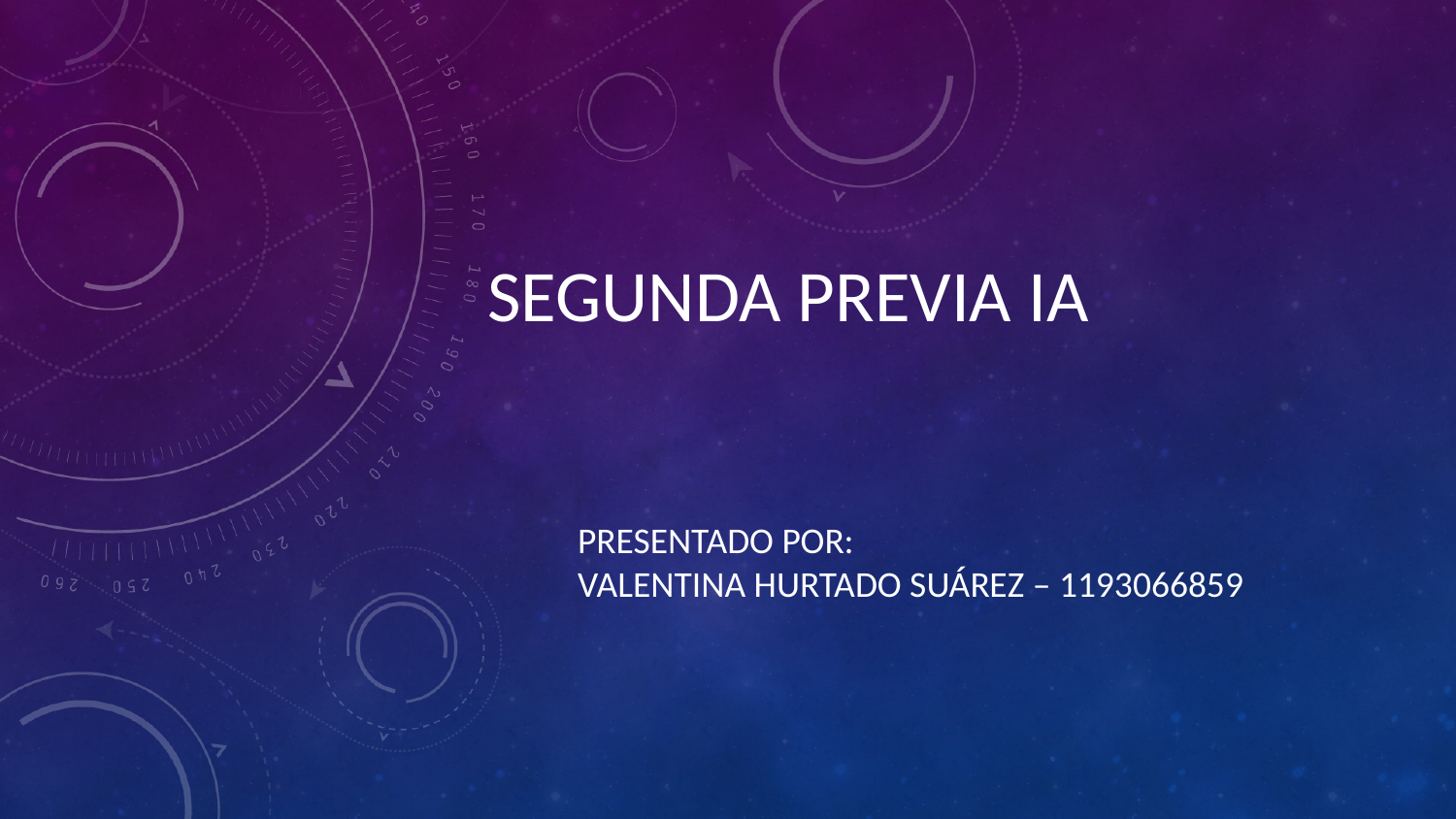

# Segunda Previa IA
PRESENTADO POR:
Valentina Hurtado Suárez – 1193066859